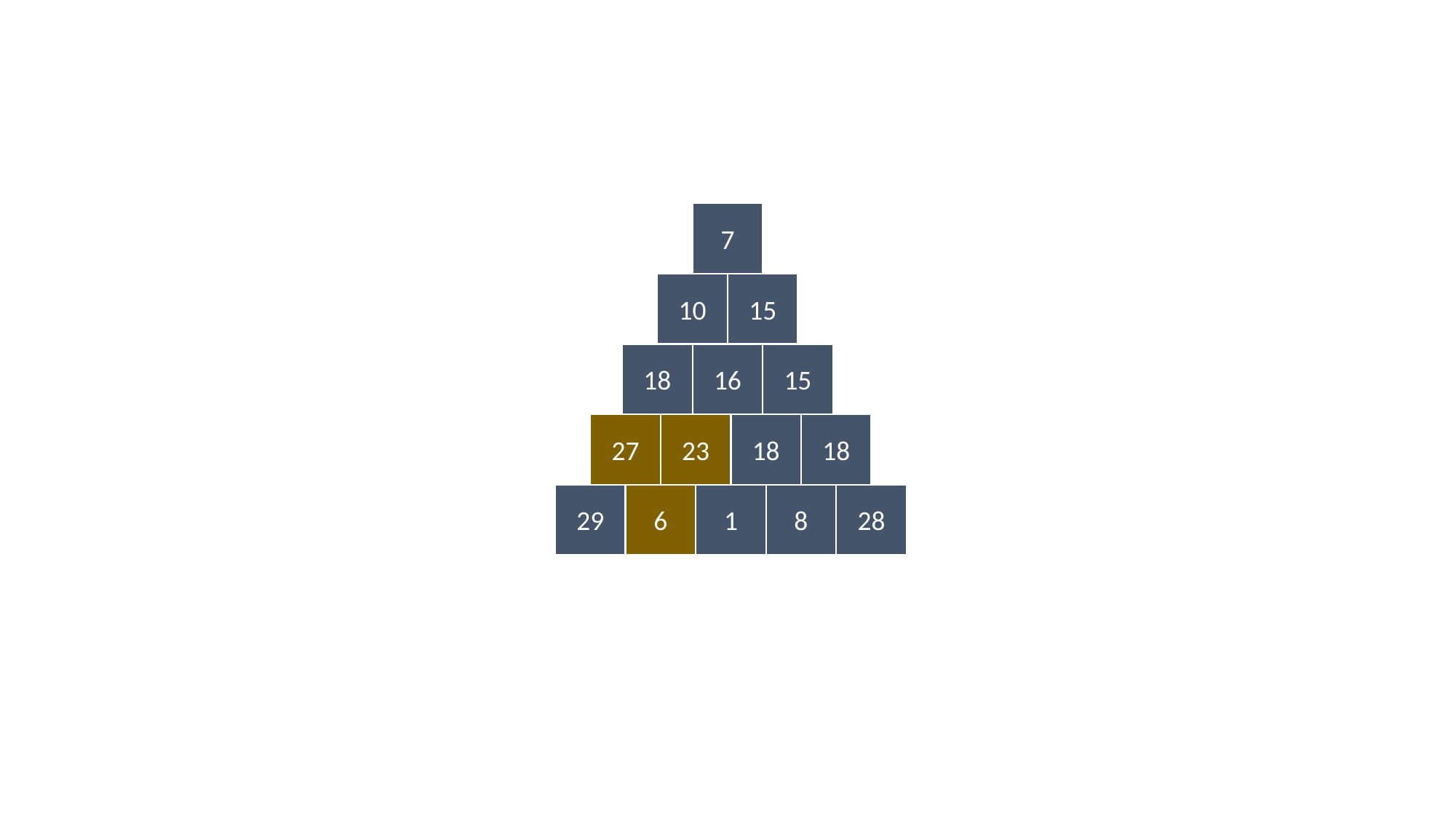

7
10
15
18
16
15
27
23
18
18
29
6
1
8
28